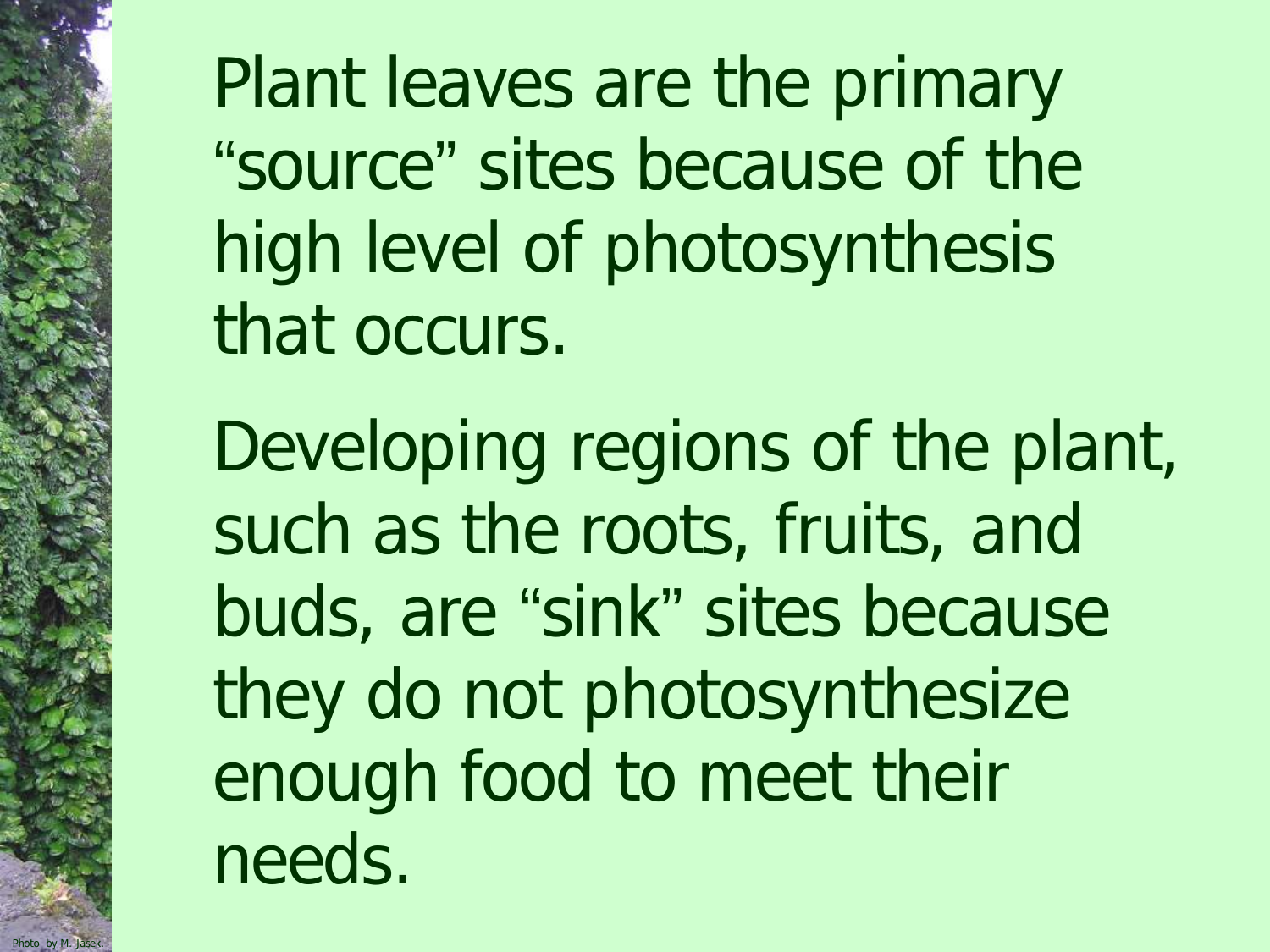

Plant leaves are the primary “source” sites because of the high level of photosynthesis   that occurs.
Developing regions of the plant, such as the roots, fruits, and buds, are “sink” sites because they do not photosynthesize enough food to meet their needs.